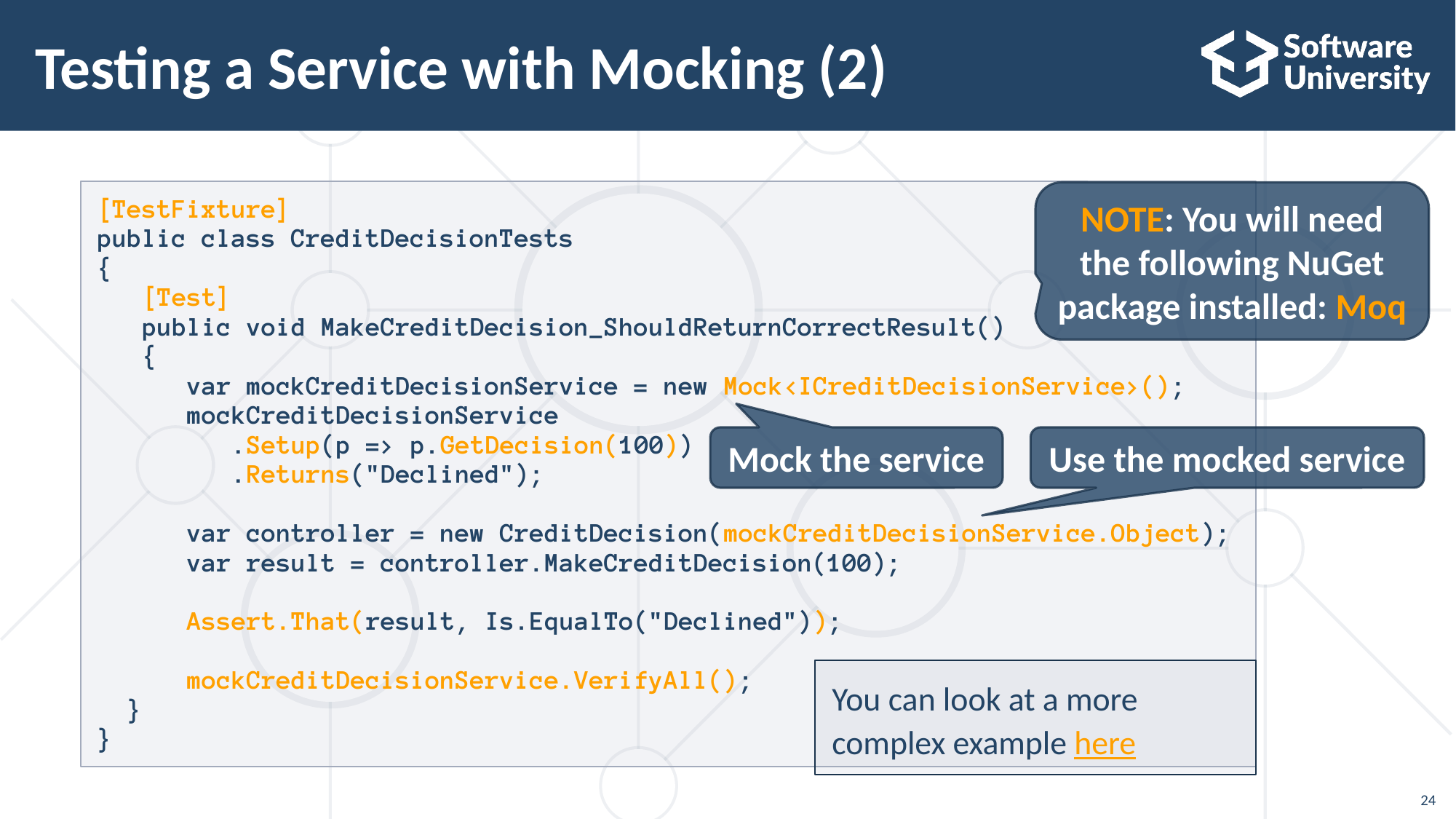

# Testing a Service with Mocking (2)
[TestFixture]
public class CreditDecisionTests
{
   [Test]
   public void MakeCreditDecision_ShouldReturnCorrectResult()
   {
      var mockCreditDecisionService = new Mock<ICreditDecisionService>();
      mockCreditDecisionService
         .Setup(p => p.GetDecision(100))
         .Returns("Declined");

      var controller = new CreditDecision(mockCreditDecisionService.Object);
      var result = controller.MakeCreditDecision(100);

      Assert.That(result, Is.EqualTo("Declined"));

      mockCreditDecisionService.VerifyAll();
  }
}
NOTE: You will need the following NuGet package installed: Moq
Use the mocked service
Mock the service
You can look at a more complex example here
24